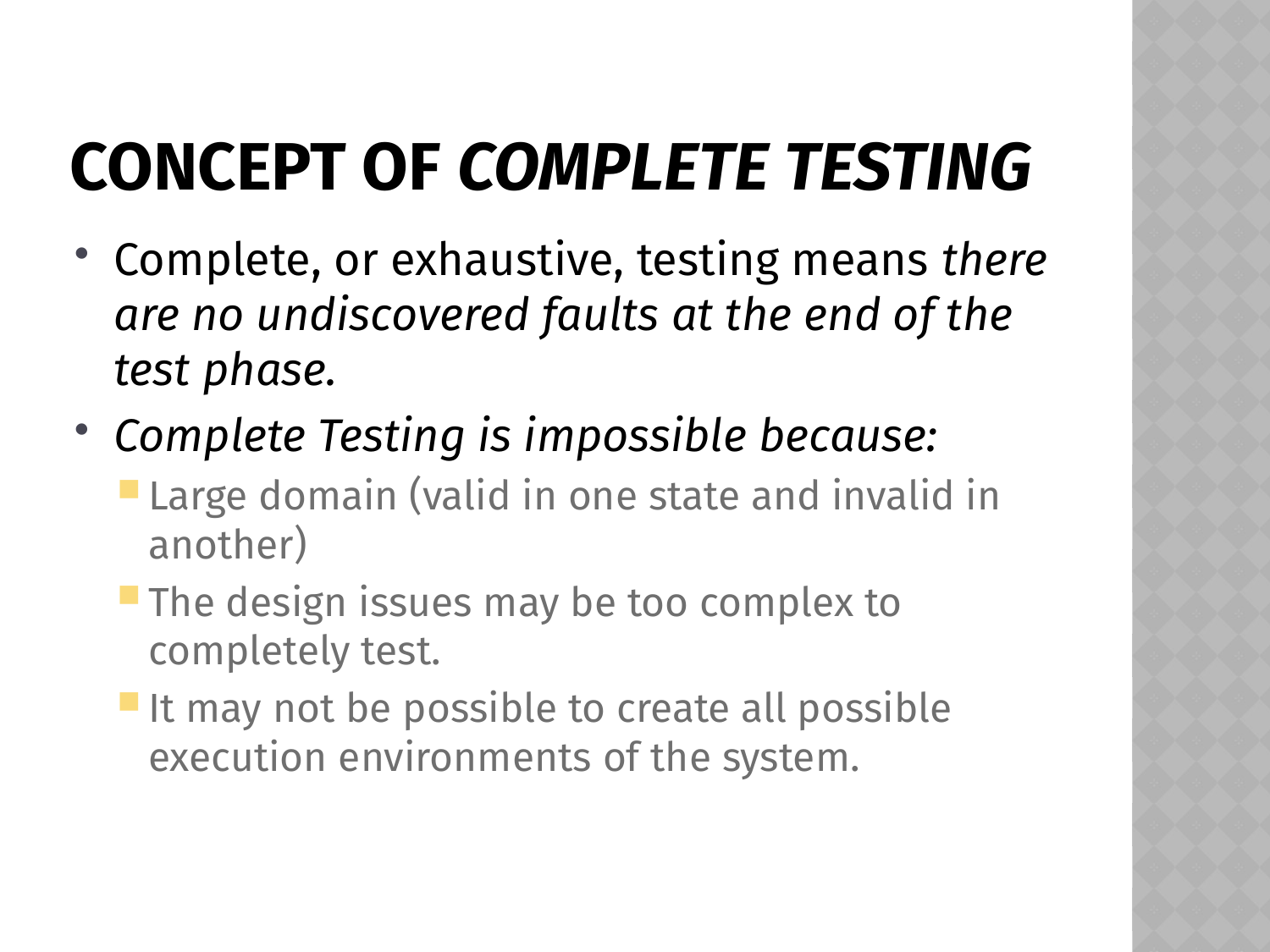

# CONCEPT OF COMPLETE TESTING
Complete, or exhaustive, testing means there are no undiscovered faults at the end of the test phase.
Complete Testing is impossible because:
Large domain (valid in one state and invalid in another)
The design issues may be too complex to completely test.
It may not be possible to create all possible execution environments of the system.